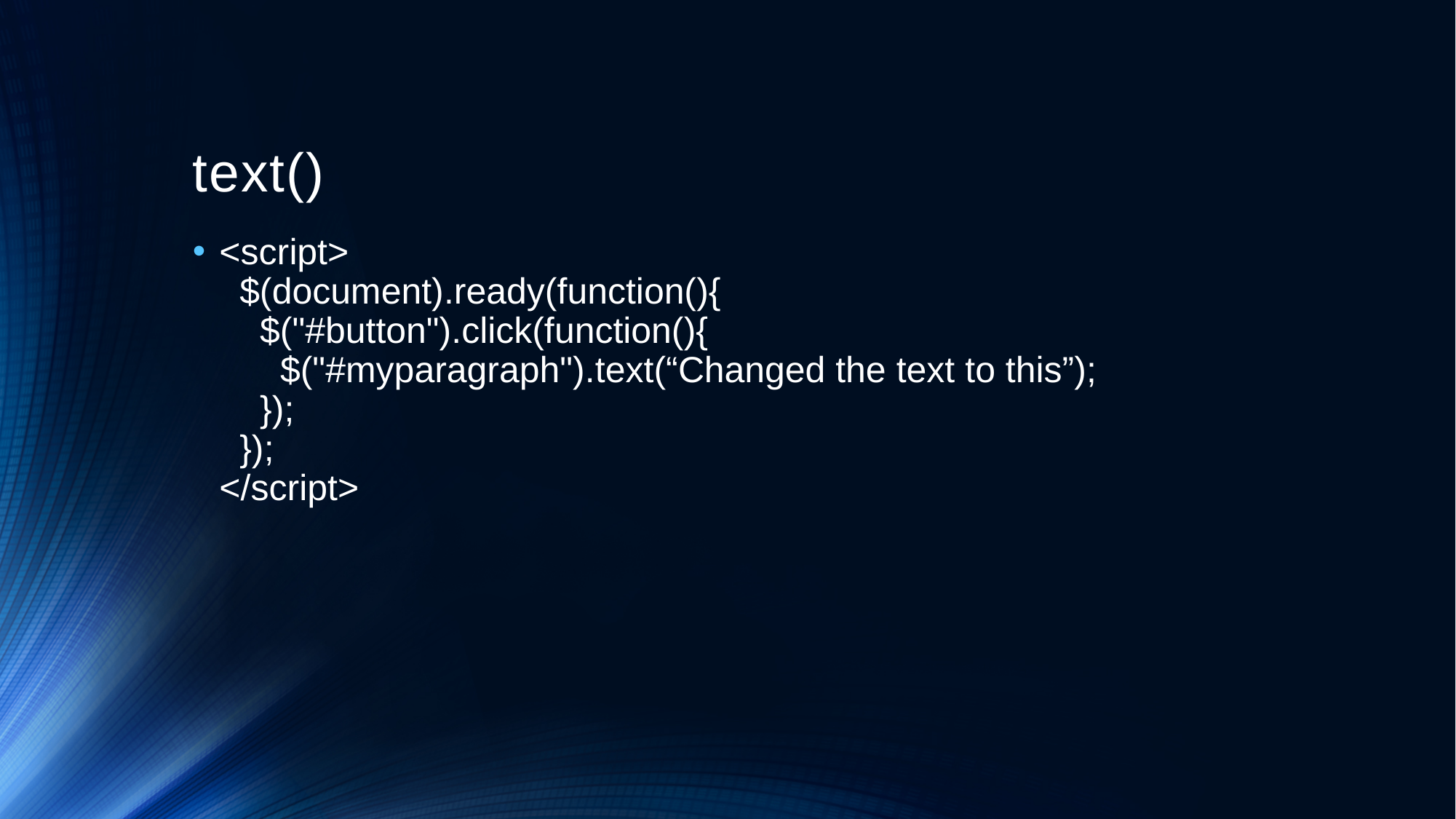

# text()
<script>     
  $(document).ready(function(){      
    $("#button").click(function(){        
      $("#myparagraph").text(“Changed the text to this”);      
    });    
  }); 
</script>